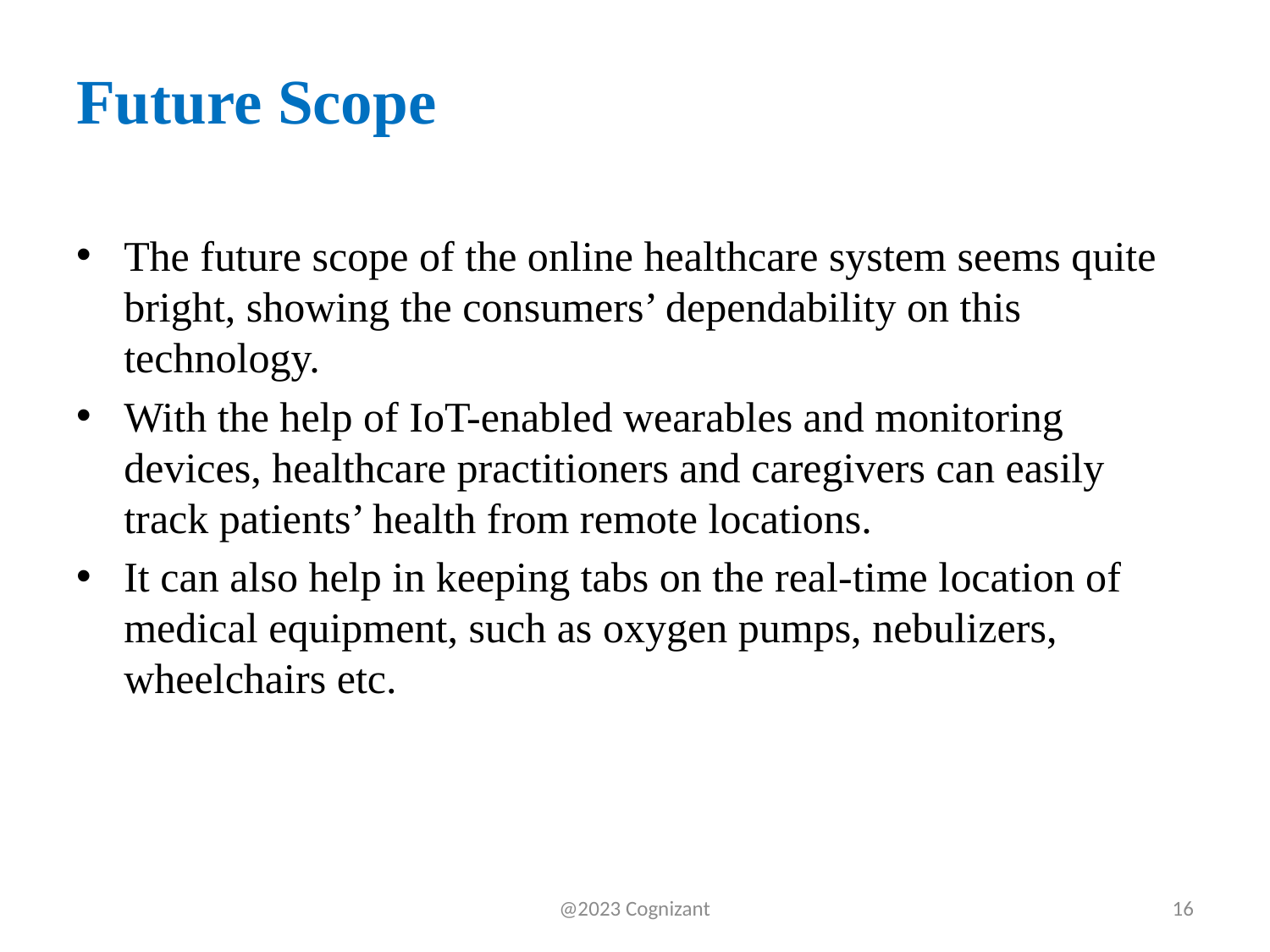

# Future Scope
The future scope of the online healthcare system seems quite bright, showing the consumers’ dependability on this technology.
With the help of IoT-enabled wearables and monitoring devices, healthcare practitioners and caregivers can easily track patients’ health from remote locations.
It can also help in keeping tabs on the real-time location of medical equipment, such as oxygen pumps, nebulizers, wheelchairs etc.

@2023 Cognizant
16